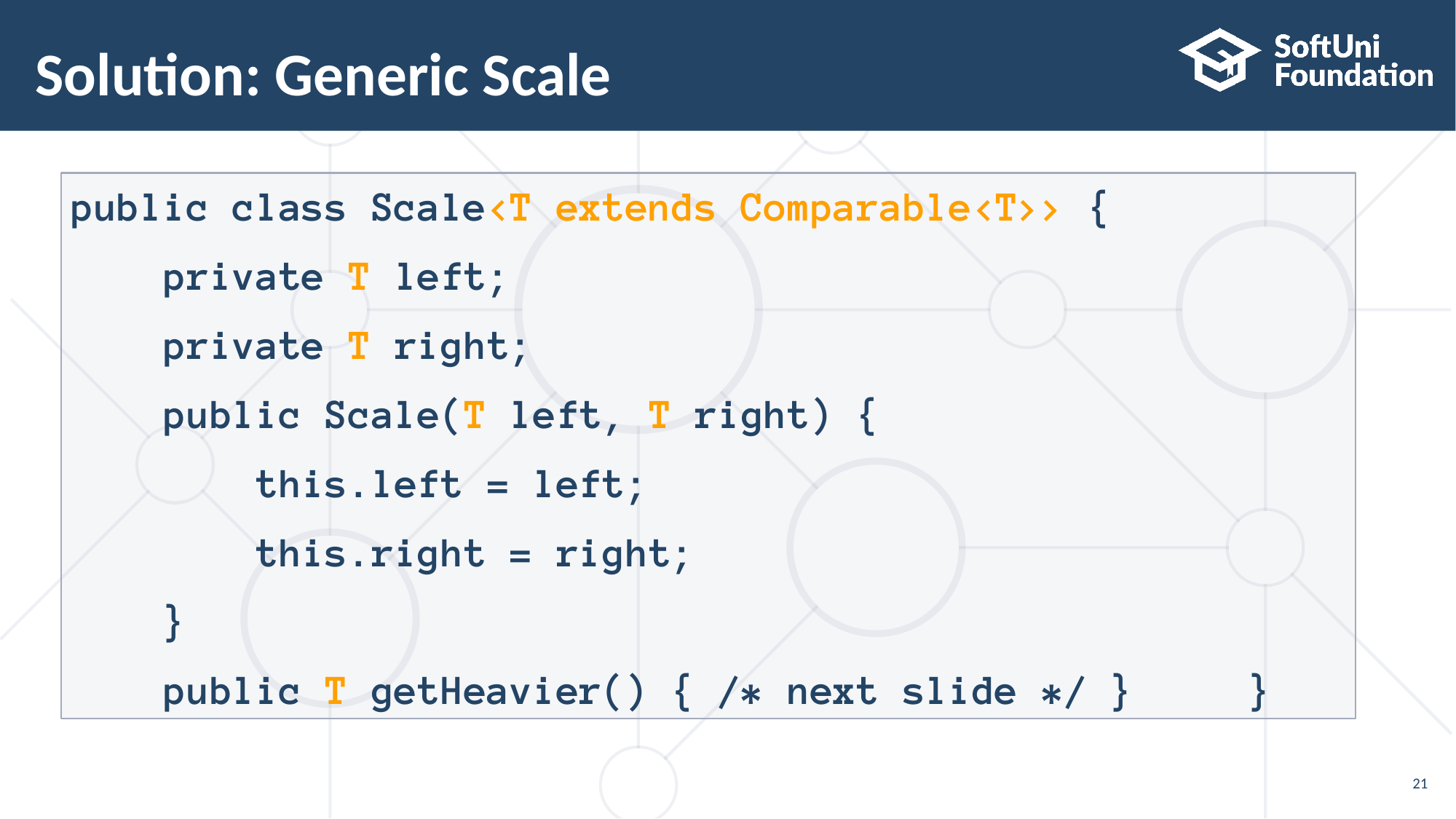

# Solution: Generic Scale
public class Scale<T extends Comparable<T>> {
    private T left;
    private T right;
    public Scale(T left, T right) {
        this.left = left;
        this.right = right;
    }
    public T getHeavier() { /* next slide */ }     }
21